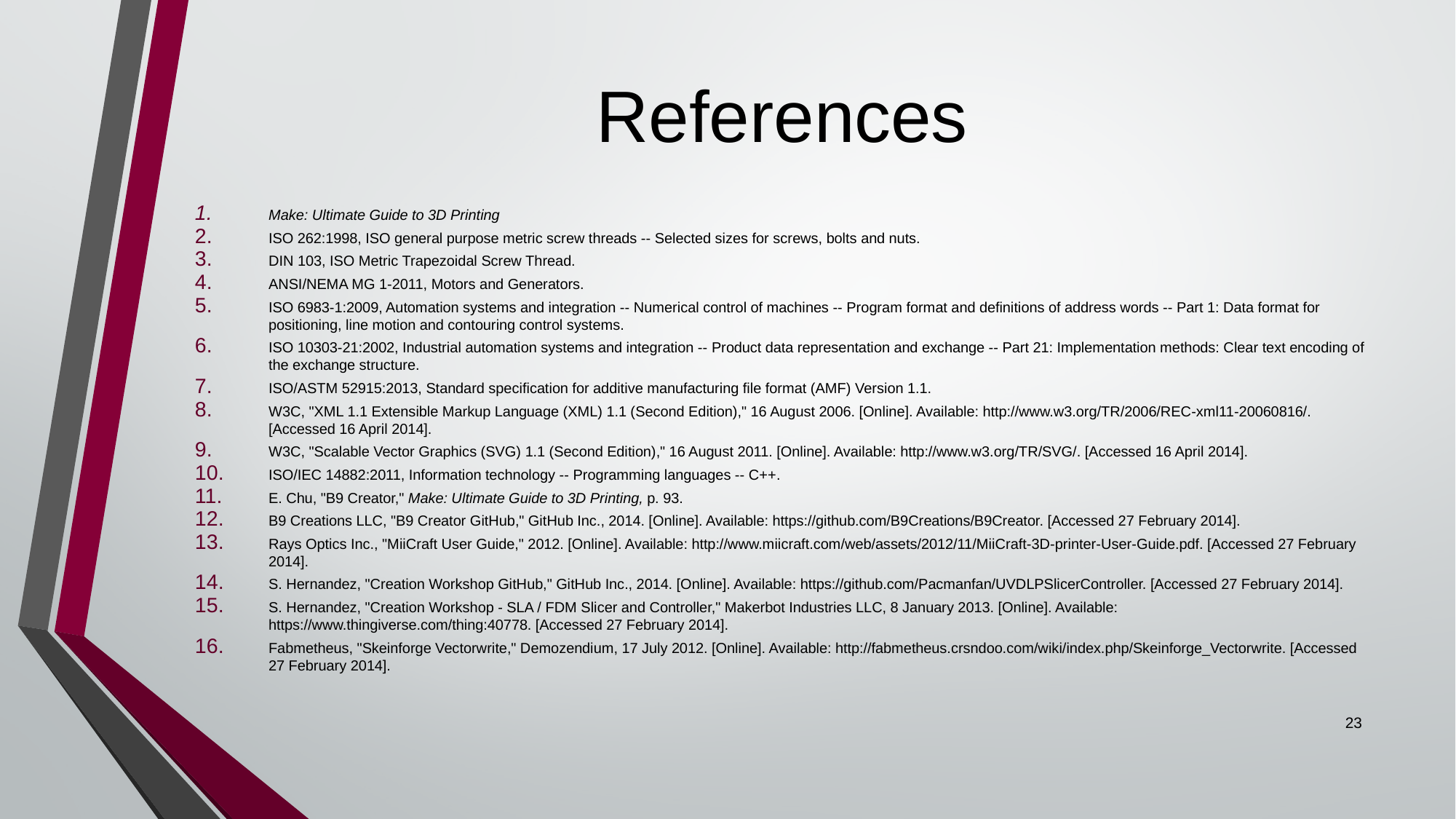

# References
Make: Ultimate Guide to 3D Printing
ISO 262:1998, ISO general purpose metric screw threads -- Selected sizes for screws, bolts and nuts.
DIN 103, ISO Metric Trapezoidal Screw Thread.
ANSI/NEMA MG 1-2011, Motors and Generators.
ISO 6983-1:2009, Automation systems and integration -- Numerical control of machines -- Program format and definitions of address words -- Part 1: Data format for positioning, line motion and contouring control systems.
ISO 10303-21:2002, Industrial automation systems and integration -- Product data representation and exchange -- Part 21: Implementation methods: Clear text encoding of the exchange structure.
ISO/ASTM 52915:2013, Standard specification for additive manufacturing file format (AMF) Version 1.1.
W3C, "XML 1.1 Extensible Markup Language (XML) 1.1 (Second Edition)," 16 August 2006. [Online]. Available: http://www.w3.org/TR/2006/REC-xml11-20060816/. [Accessed 16 April 2014].
W3C, "Scalable Vector Graphics (SVG) 1.1 (Second Edition)," 16 August 2011. [Online]. Available: http://www.w3.org/TR/SVG/. [Accessed 16 April 2014].
ISO/IEC 14882:2011, Information technology -- Programming languages -- C++.
E. Chu, "B9 Creator," Make: Ultimate Guide to 3D Printing, p. 93.
B9 Creations LLC, "B9 Creator GitHub," GitHub Inc., 2014. [Online]. Available: https://github.com/B9Creations/B9Creator. [Accessed 27 February 2014].
Rays Optics Inc., "MiiCraft User Guide," 2012. [Online]. Available: http://www.miicraft.com/web/assets/2012/11/MiiCraft-3D-printer-User-Guide.pdf. [Accessed 27 February 2014].
S. Hernandez, "Creation Workshop GitHub," GitHub Inc., 2014. [Online]. Available: https://github.com/Pacmanfan/UVDLPSlicerController. [Accessed 27 February 2014].
S. Hernandez, "Creation Workshop - SLA / FDM Slicer and Controller," Makerbot Industries LLC, 8 January 2013. [Online]. Available: https://www.thingiverse.com/thing:40778. [Accessed 27 February 2014].
Fabmetheus, "Skeinforge Vectorwrite," Demozendium, 17 July 2012. [Online]. Available: http://fabmetheus.crsndoo.com/wiki/index.php/Skeinforge_Vectorwrite. [Accessed 27 February 2014].
23